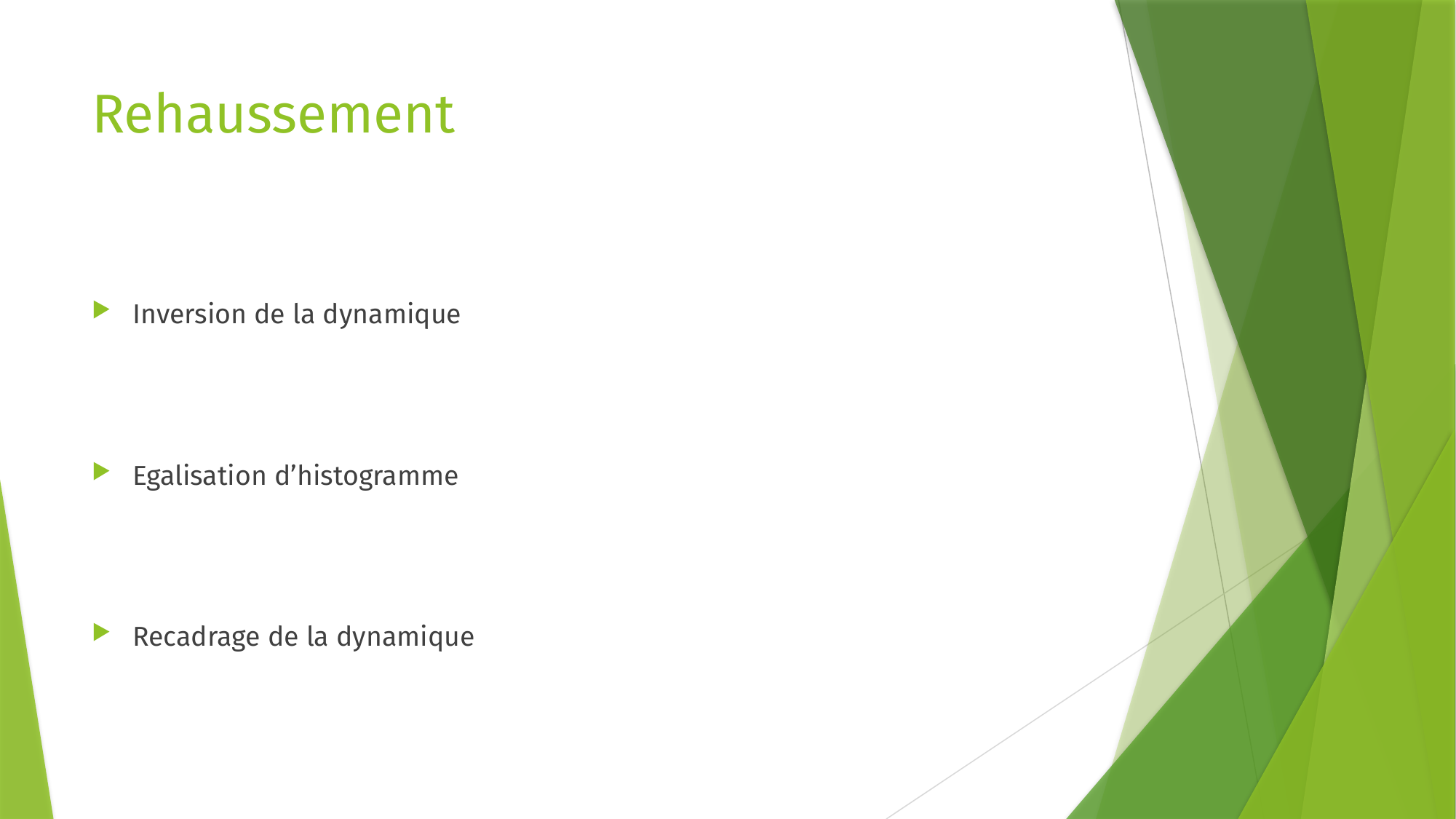

# Rehaussement
Inversion de la dynamique

Egalisation d’histogramme

Recadrage de la dynamique